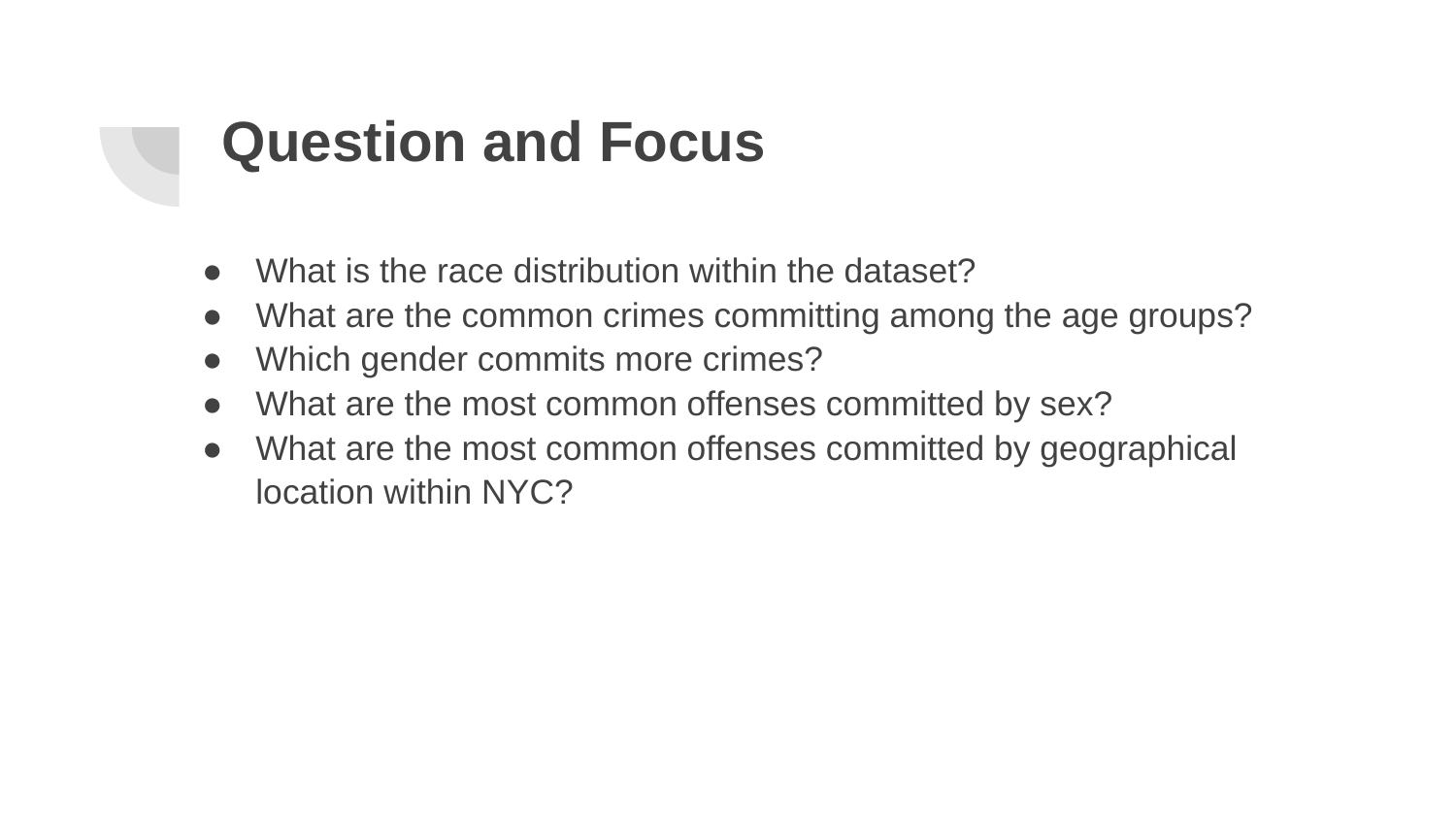

# Question and Focus
What is the race distribution within the dataset?
What are the common crimes committing among the age groups?
Which gender commits more crimes?
What are the most common offenses committed by sex?
What are the most common offenses committed by geographical location within NYC?